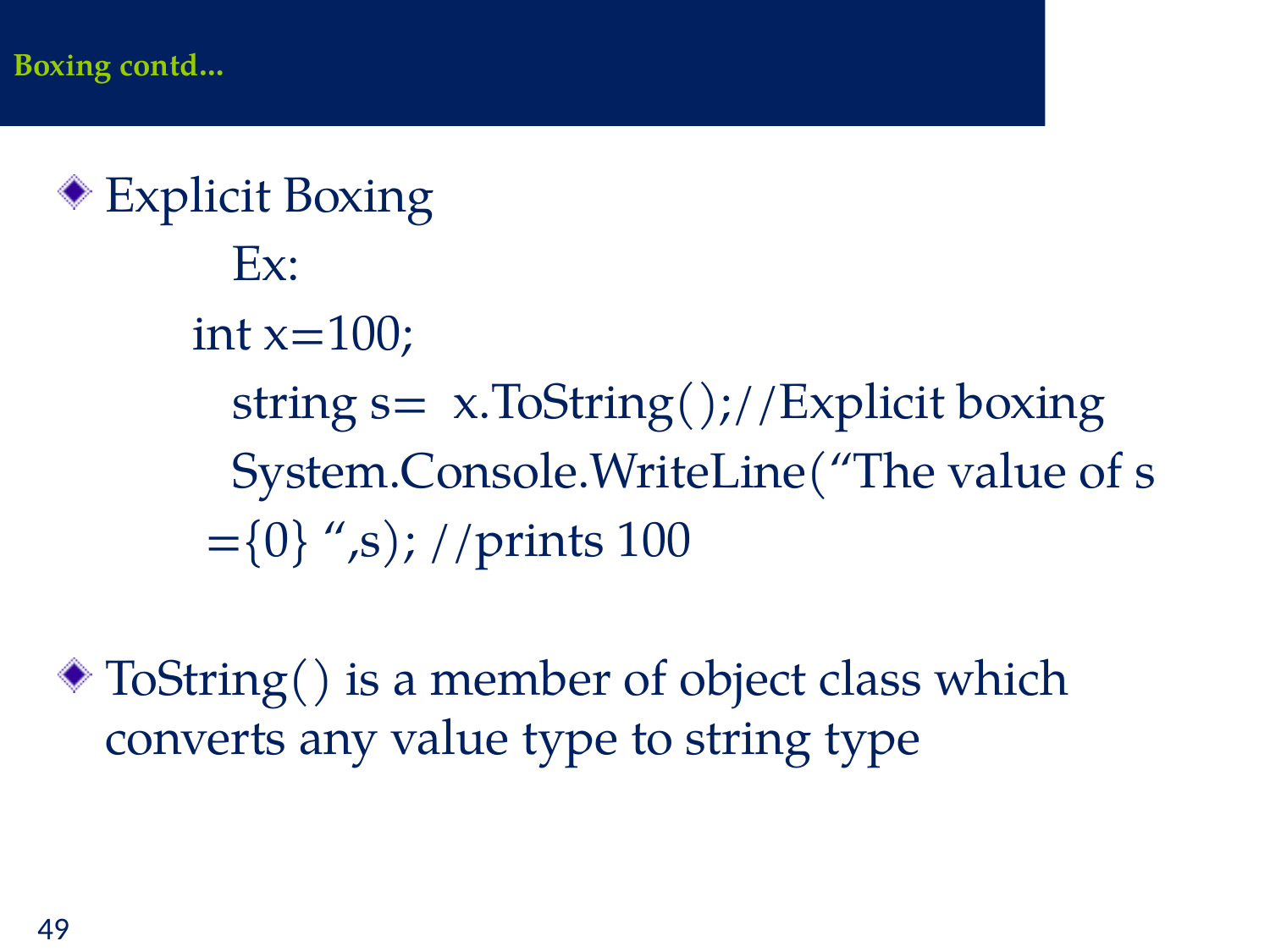

# Boxing contd…
Explicit Boxing
		Ex:
           int x=100;
		string s=  x.ToString();//Explicit boxing
		System.Console.WriteLine(“The value of s
            ={0} “,s); //prints 100

ToString() is a member of object class which converts any value type to string type
49